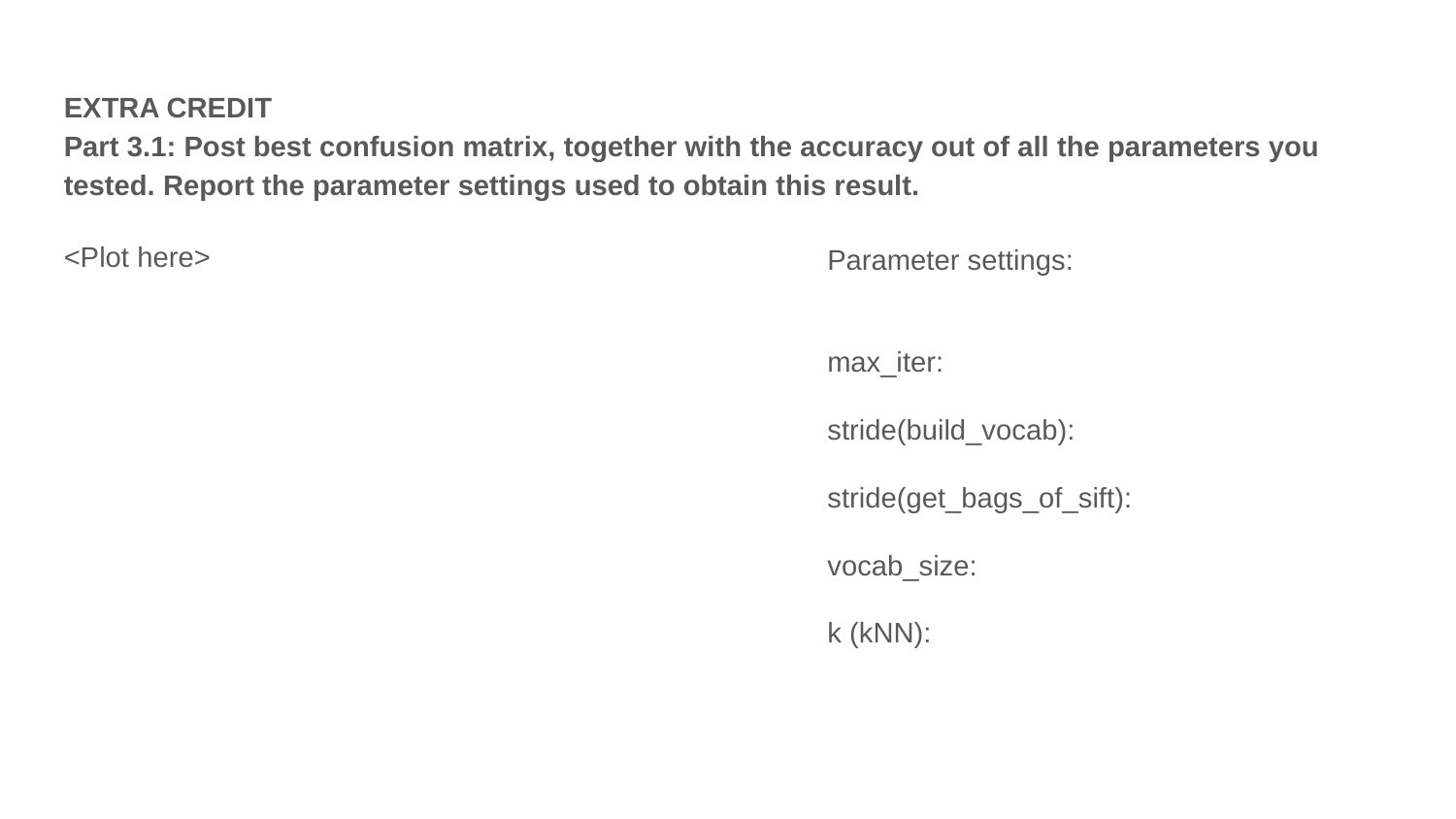

EXTRA CREDIT
Part 3.1: Post best confusion matrix, together with the accuracy out of all the parameters you tested. Report the parameter settings used to obtain this result.
<Plot here>
Parameter settings:

max_iter:

stride(build_vocab):

stride(get_bags_of_sift):

vocab_size:

k (kNN):